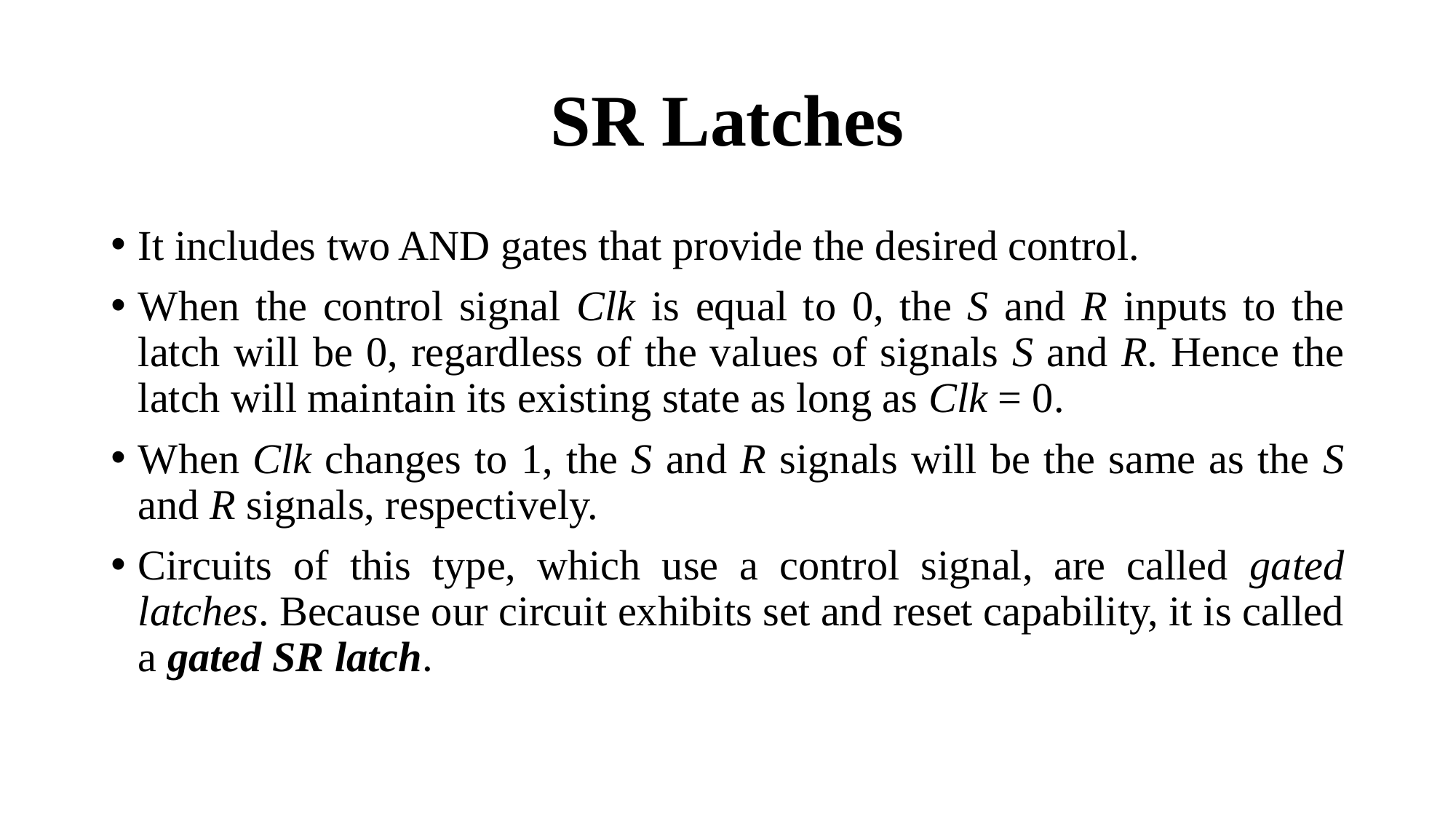

# SR Latches
It includes two AND gates that provide the desired control.
When the control signal Clk is equal to 0, the S and R inputs to the latch will be 0, regardless of the values of signals S and R. Hence the latch will maintain its existing state as long as Clk = 0.
When Clk changes to 1, the S and R signals will be the same as the S and R signals, respectively.
Circuits of this type, which use a control signal, are called gated latches. Because our circuit exhibits set and reset capability, it is called a gated SR latch.